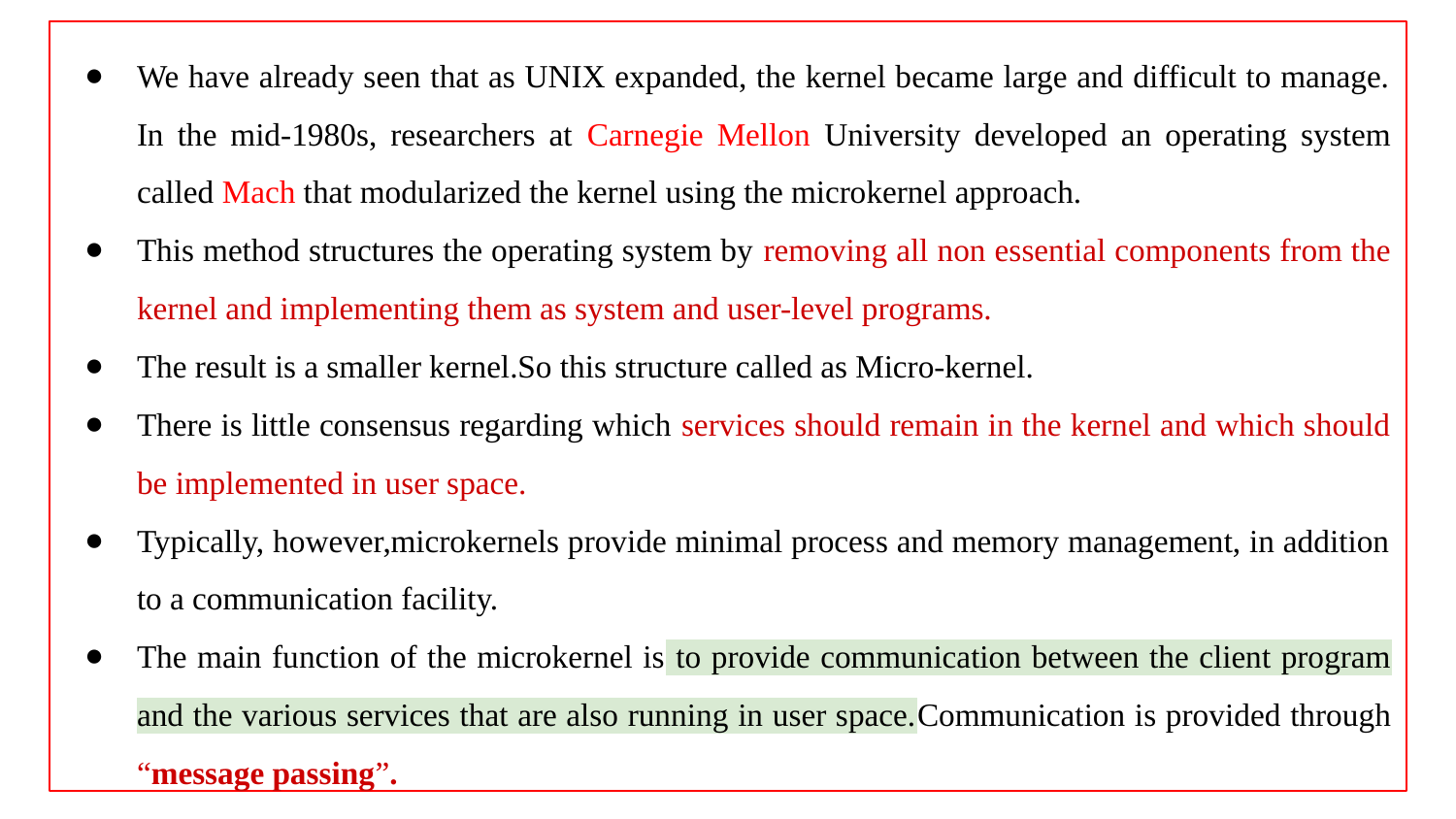

We have already seen that as UNIX expanded, the kernel became large and difficult to manage. In the mid-1980s, researchers at Carnegie Mellon University developed an operating system called Mach that modularized the kernel using the microkernel approach.
This method structures the operating system by removing all non essential components from the kernel and implementing them as system and user-level programs.
The result is a smaller kernel.So this structure called as Micro-kernel.
There is little consensus regarding which services should remain in the kernel and which should be implemented in user space.
Typically, however,microkernels provide minimal process and memory management, in addition to a communication facility.
The main function of the microkernel is to provide communication between the client program and the various services that are also running in user space.Communication is provided through “message passing”.